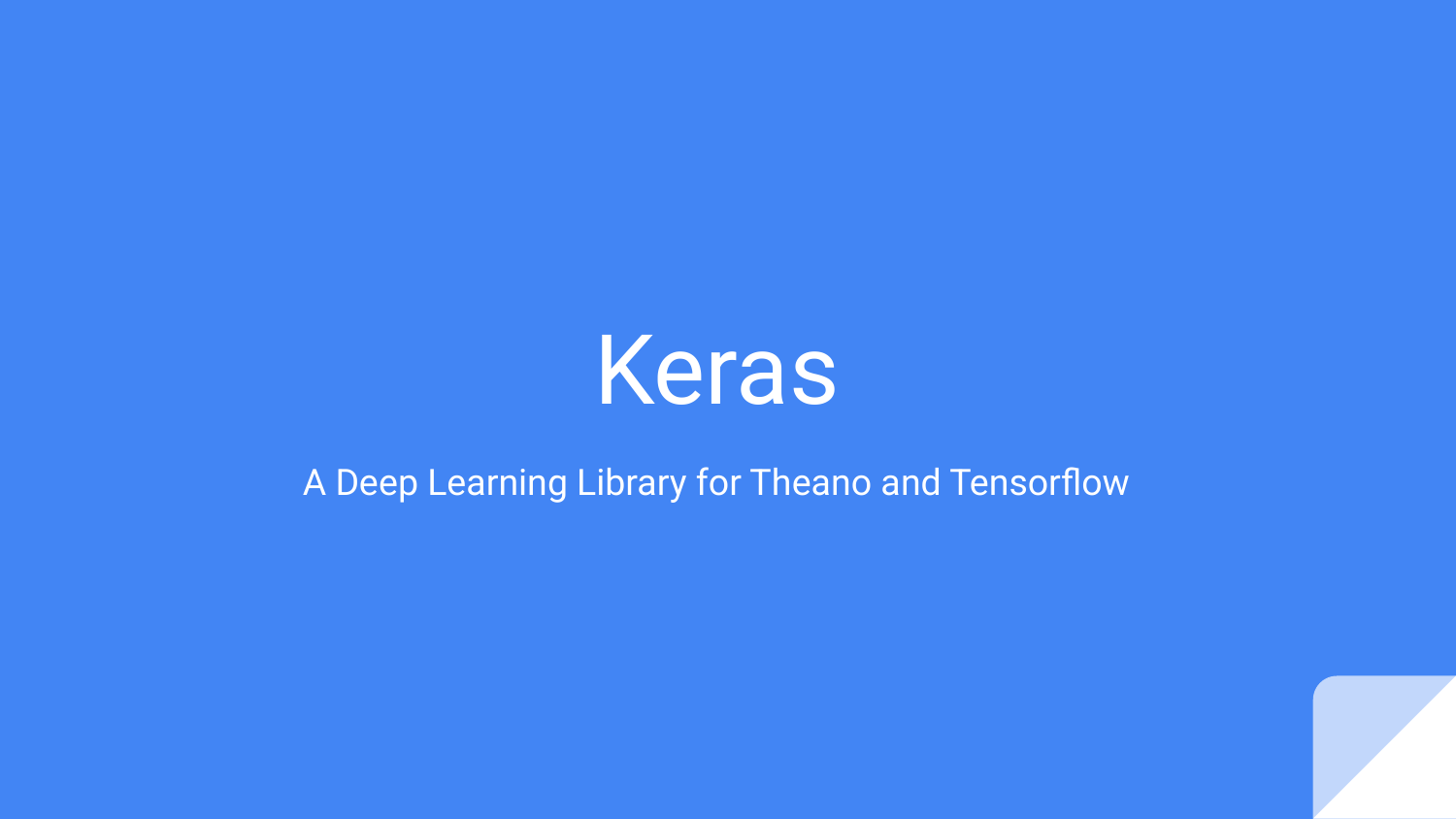

# Keras
A Deep Learning Library for Theano and Tensorflow